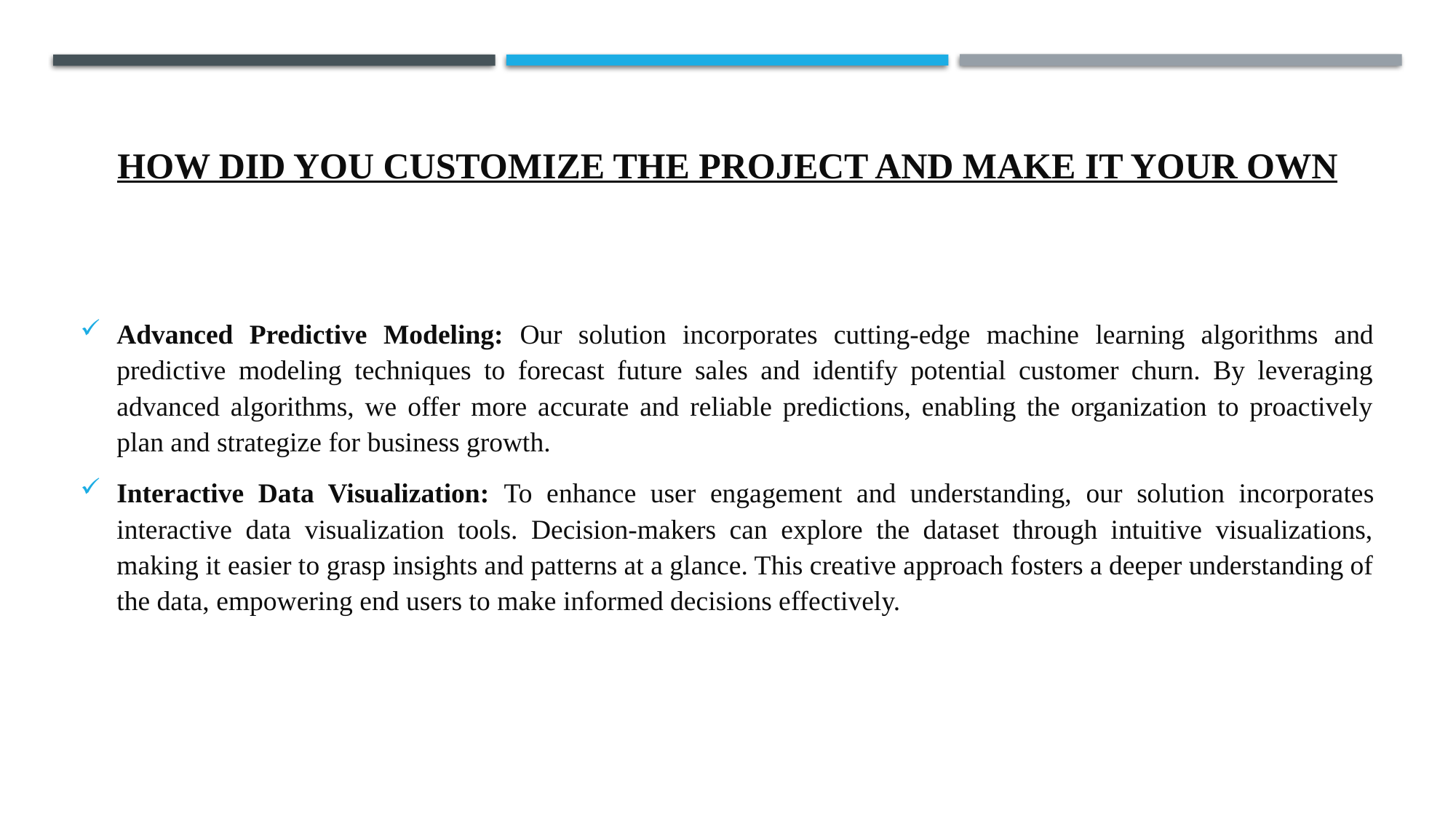

# How did you customize the project and make it your own
Advanced Predictive Modeling: Our solution incorporates cutting-edge machine learning algorithms and predictive modeling techniques to forecast future sales and identify potential customer churn. By leveraging advanced algorithms, we offer more accurate and reliable predictions, enabling the organization to proactively plan and strategize for business growth.
Interactive Data Visualization: To enhance user engagement and understanding, our solution incorporates interactive data visualization tools. Decision-makers can explore the dataset through intuitive visualizations, making it easier to grasp insights and patterns at a glance. This creative approach fosters a deeper understanding of the data, empowering end users to make informed decisions effectively.